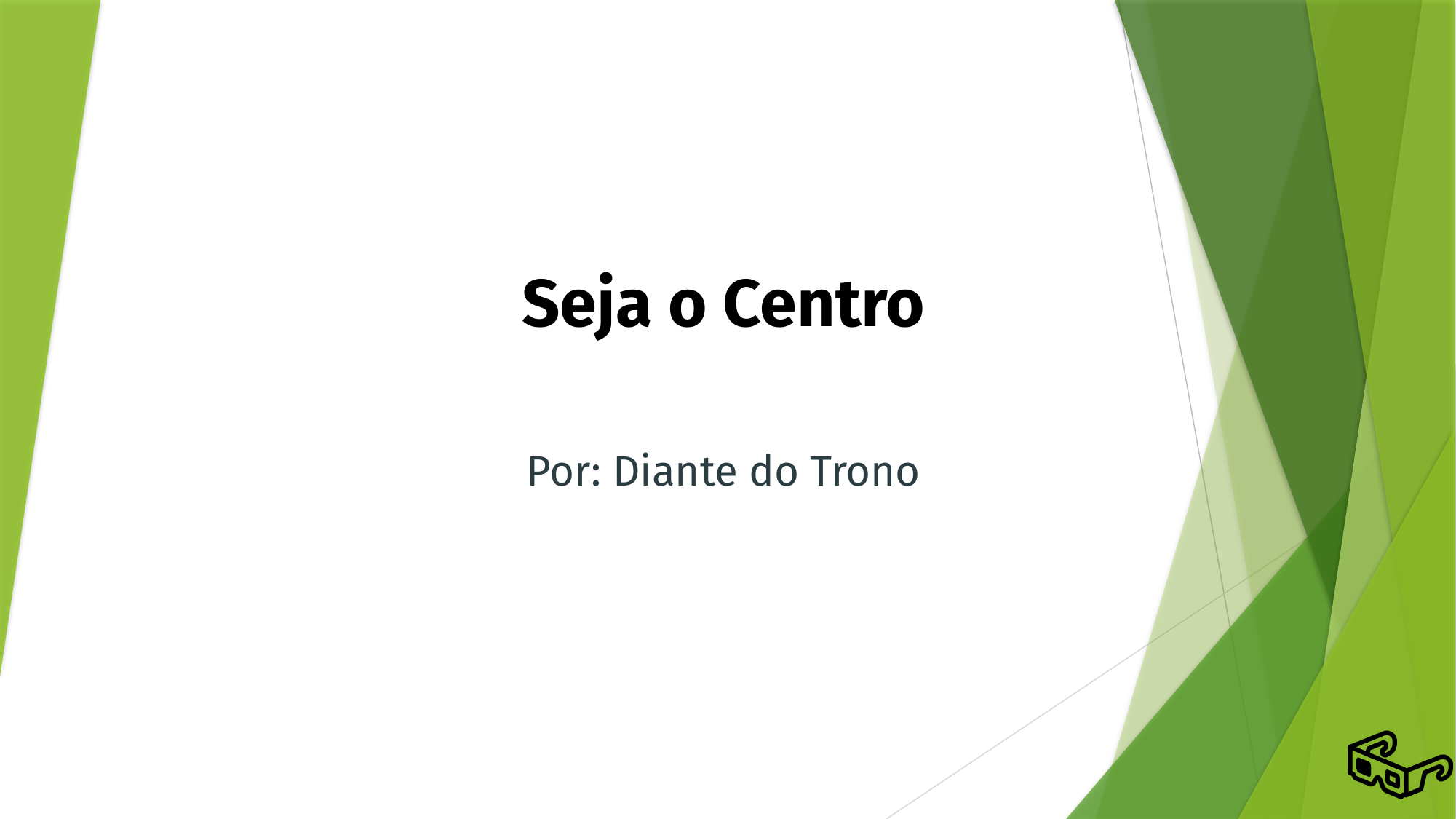

# Seja o Centro
Por: Diante do Trono